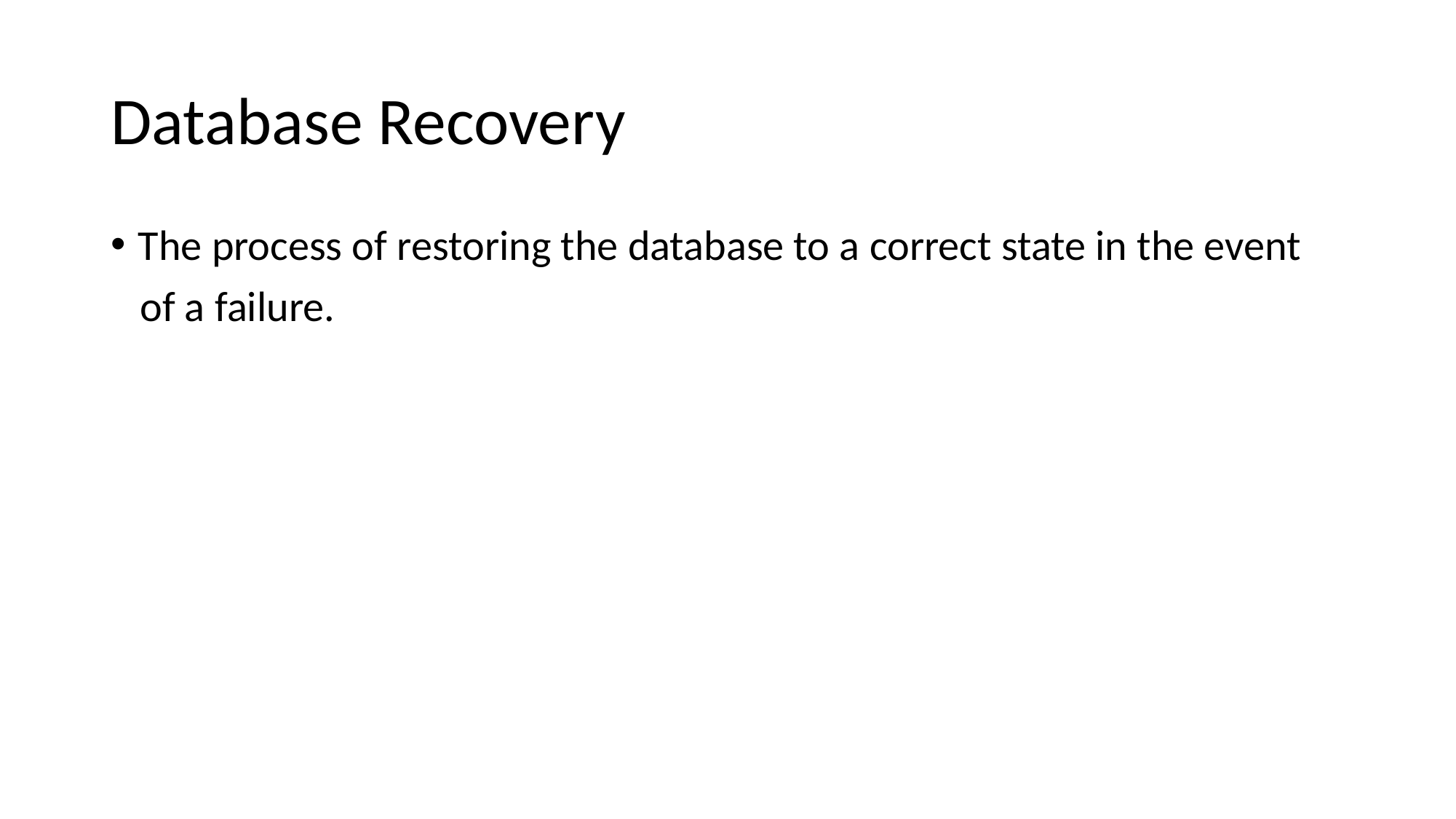

# Database Recovery
The process of restoring the database to a correct state in the event
   of a failure.